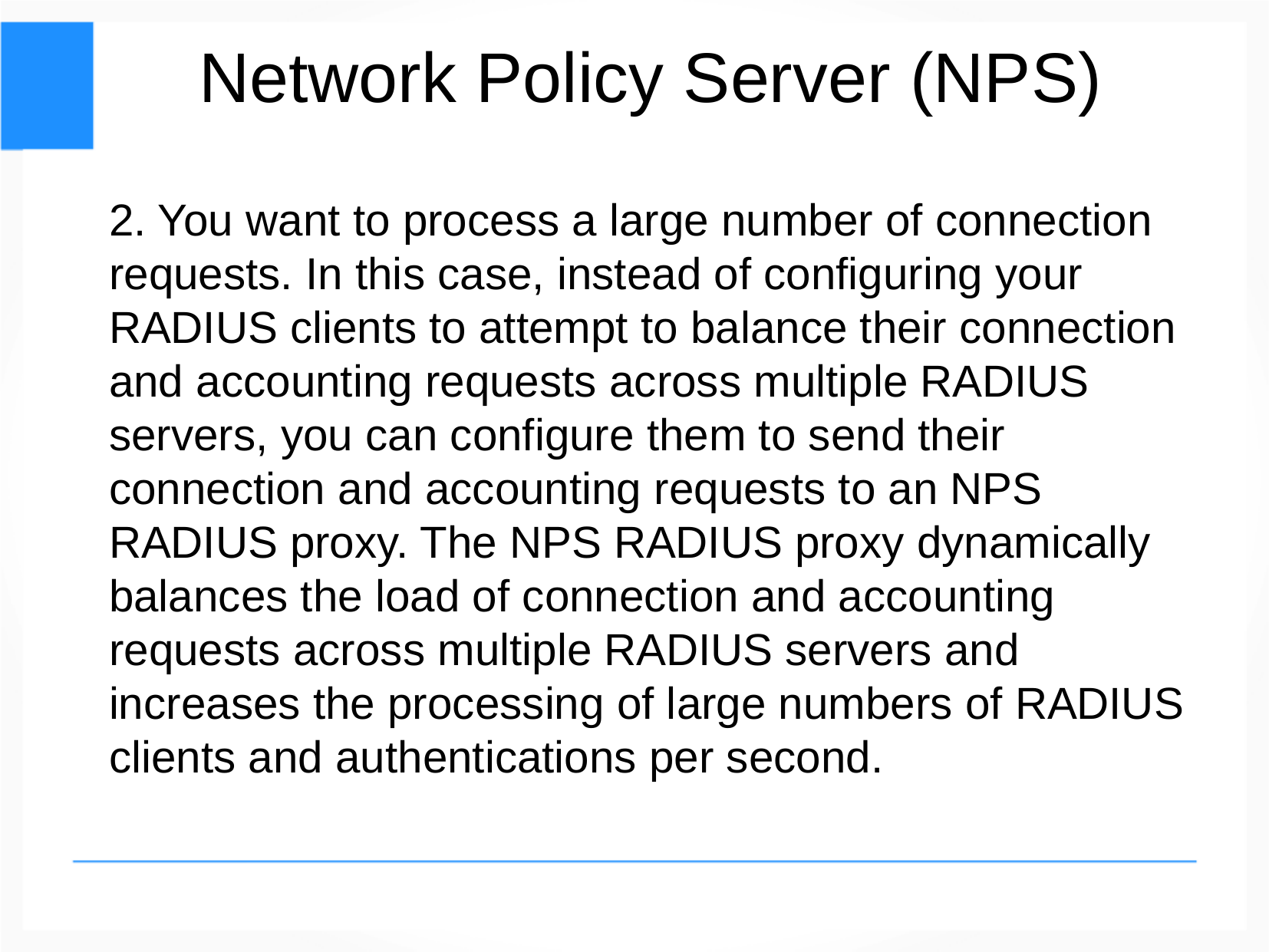

Network Policy Server (NPS)
2. You want to process a large number of connection requests. In this case, instead of configuring your RADIUS clients to attempt to balance their connection and accounting requests across multiple RADIUS servers, you can configure them to send their connection and accounting requests to an NPS RADIUS proxy. The NPS RADIUS proxy dynamically balances the load of connection and accounting
requests across multiple RADIUS servers and increases the processing of large numbers of RADIUS clients and authentications per second.